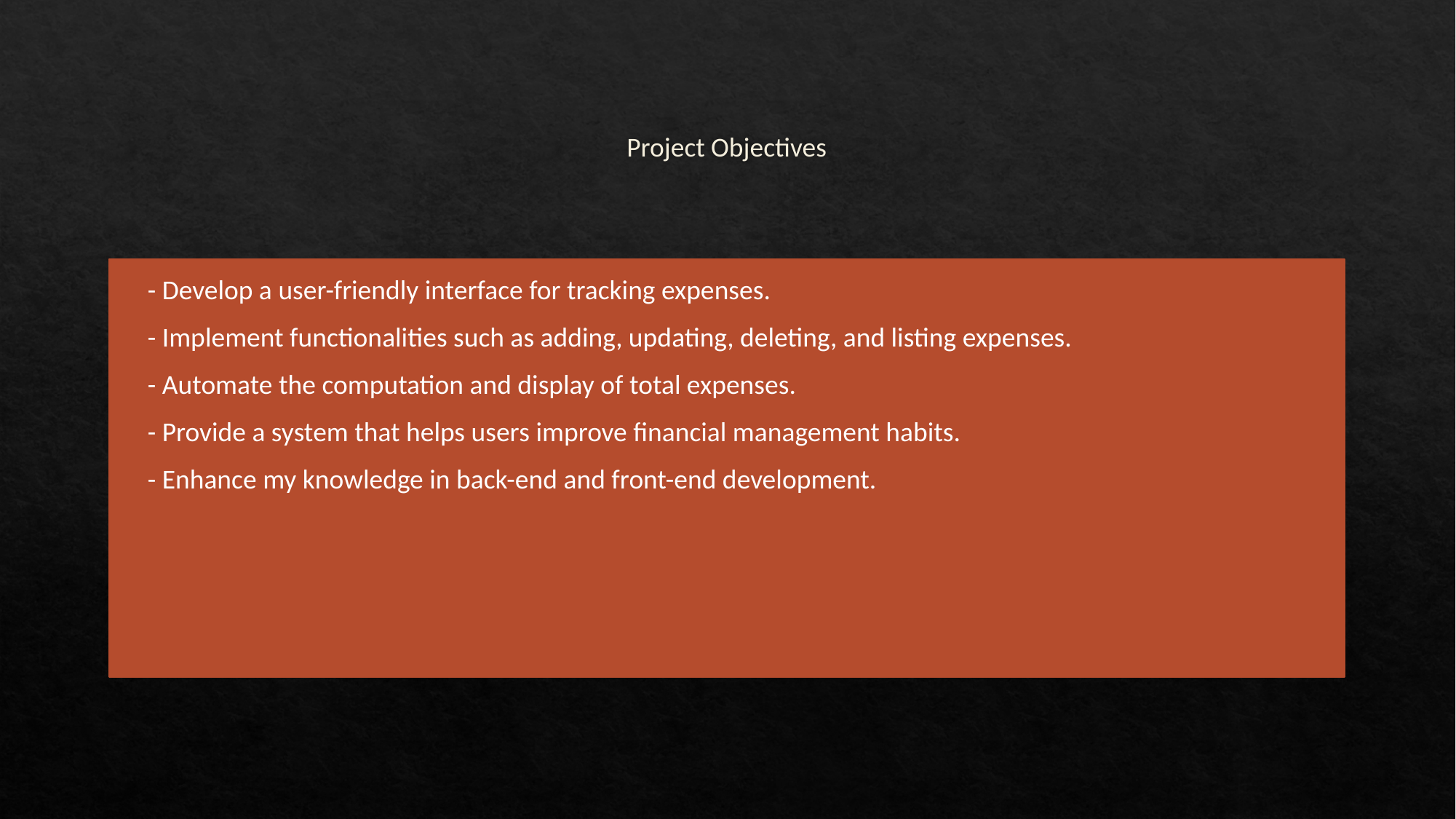

# Project Objectives

- Develop a user-friendly interface for tracking expenses.
- Implement functionalities such as adding, updating, deleting, and listing expenses.
- Automate the computation and display of total expenses.
- Provide a system that helps users improve financial management habits.
- Enhance my knowledge in back-end and front-end development.